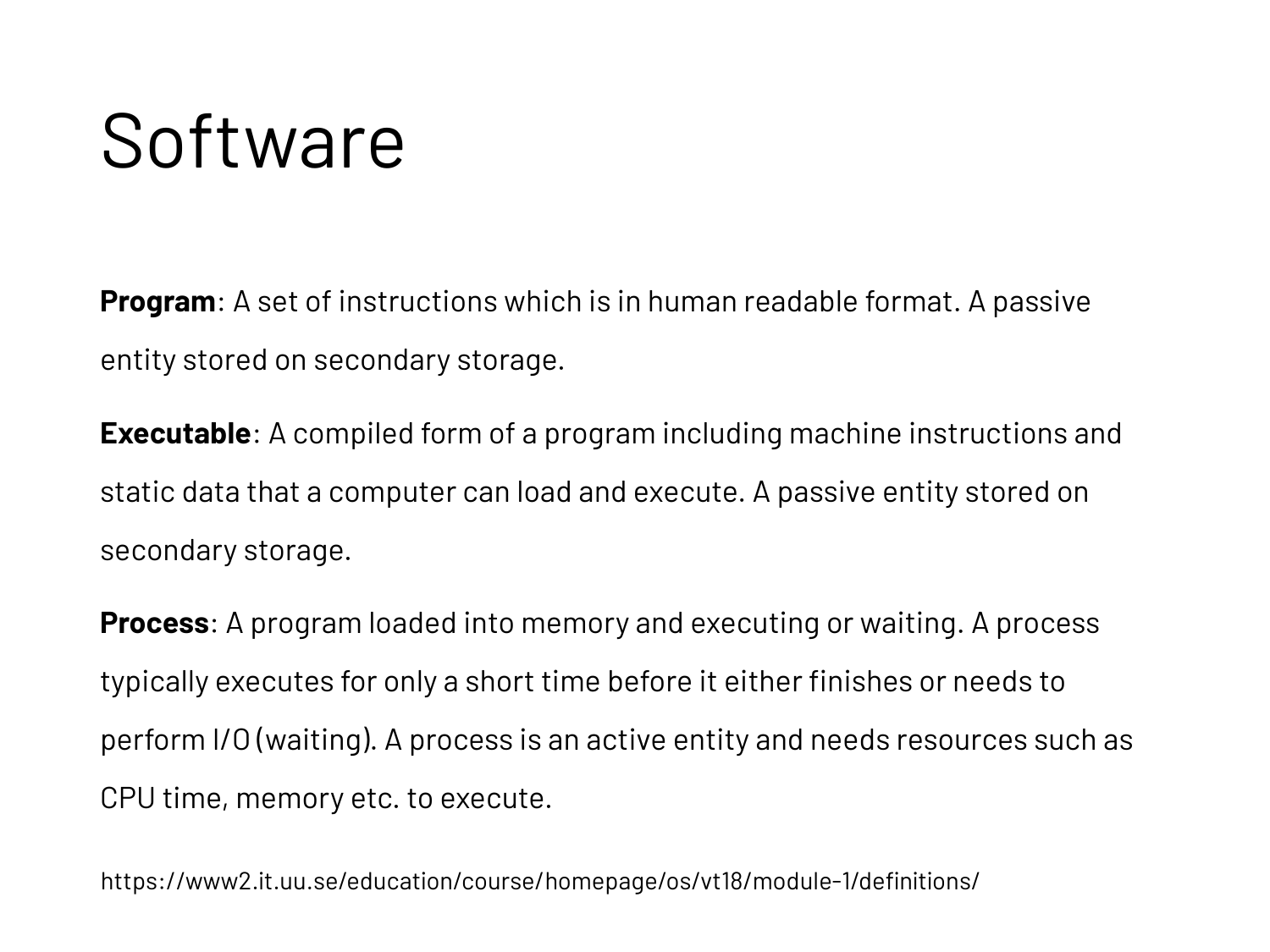

# Software
Program: A set of instructions which is in human readable format. A passive entity stored on secondary storage.
Executable: A compiled form of a program including machine instructions and static data that a computer can load and execute. A passive entity stored on secondary storage.
Process: A program loaded into memory and executing or waiting. A process typically executes for only a short time before it either finishes or needs to perform I/O (waiting). A process is an active entity and needs resources such as CPU time, memory etc. to execute.
https://www2.it.uu.se/education/course/homepage/os/vt18/module-1/definitions/